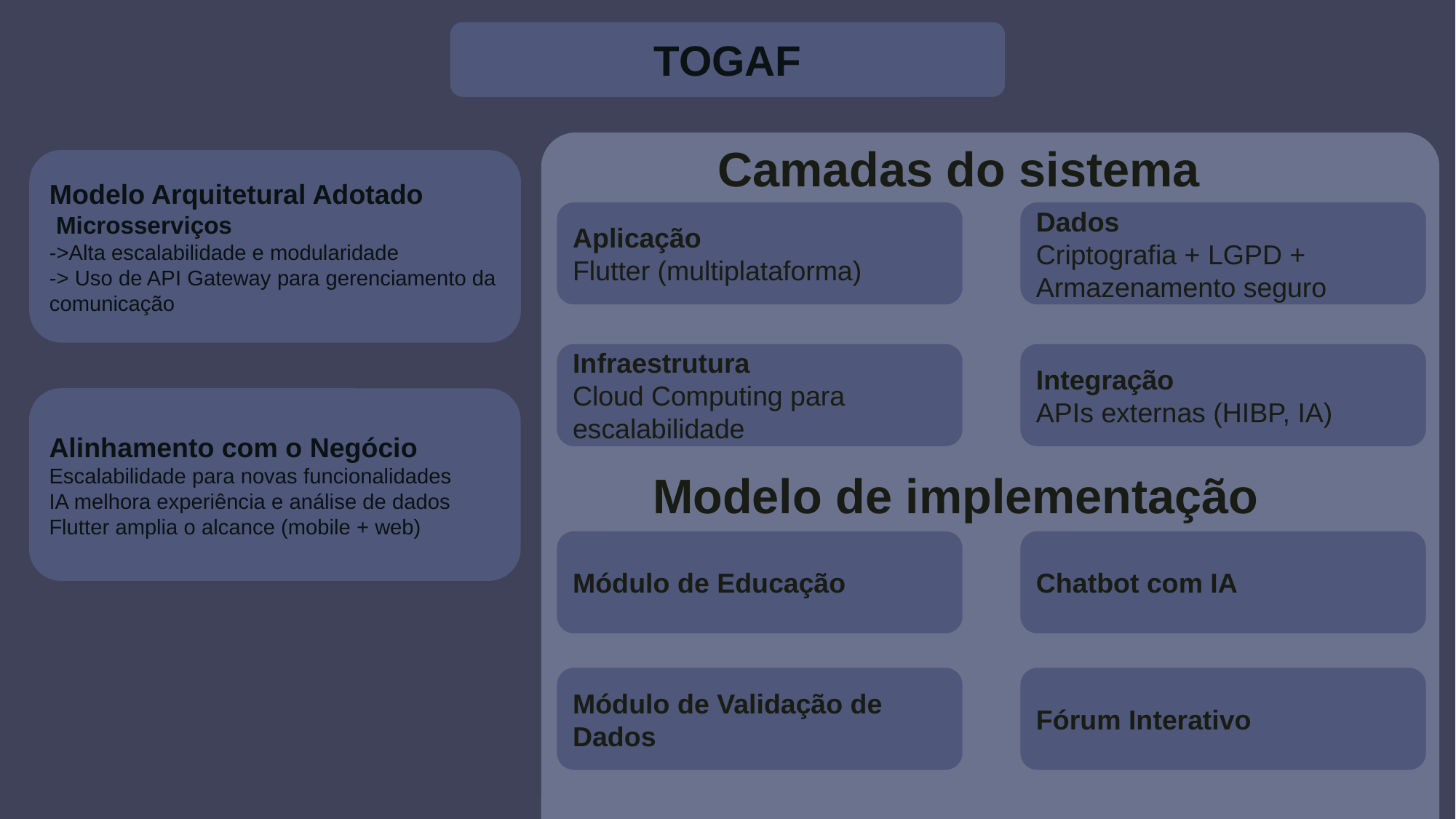

TOGAF

Camadas do sistema
Modelo Arquitetural Adotado
 Microsserviços
->Alta escalabilidade e modularidade
-> Uso de API Gateway para gerenciamento da comunicação
Aplicação
Flutter (multiplataforma)
Dados
Criptografia + LGPD + Armazenamento seguro
Infraestrutura
Cloud Computing para escalabilidade
Integração
APIs externas (HIBP, IA)
Alinhamento com o Negócio
Escalabilidade para novas funcionalidades
IA melhora experiência e análise de dados
Flutter amplia o alcance (mobile + web)
Modelo de implementação
Módulo de Educação
Chatbot com IA
Módulo de Validação de Dados
Fórum Interativo